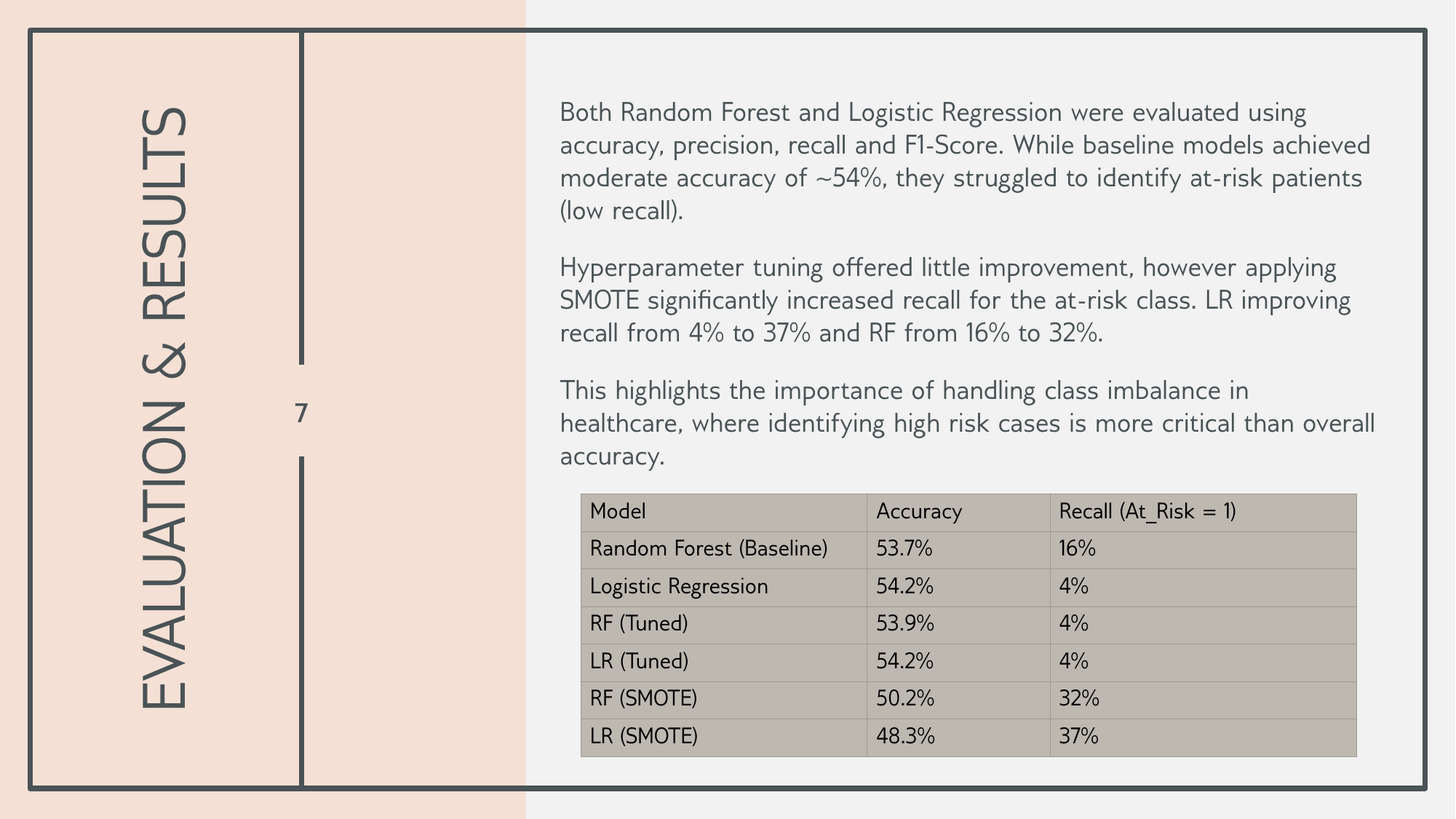

Both Random Forest and Logistic Regression were evaluated using accuracy, precision, recall and F1-Score. While baseline models achieved moderate accuracy of ~54%, they struggled to identify at-risk patients (low recall).
Hyperparameter tuning offered little improvement, however applying SMOTE significantly increased recall for the at-risk class. LR improving recall from 4% to 37% and RF from 16% to 32%.
This highlights the importance of handling class imbalance in healthcare, where identifying high risk cases is more critical than overall accuracy.
# Evaluation & results
7
| Model | Accuracy | Recall (At\_Risk = 1) |
| --- | --- | --- |
| Random Forest (Baseline) | 53.7% | 16% |
| Logistic Regression | 54.2% | 4% |
| RF (Tuned) | 53.9% | 4% |
| LR (Tuned) | 54.2% | 4% |
| RF (SMOTE) | 50.2% | 32% |
| LR (SMOTE) | 48.3% | 37% |